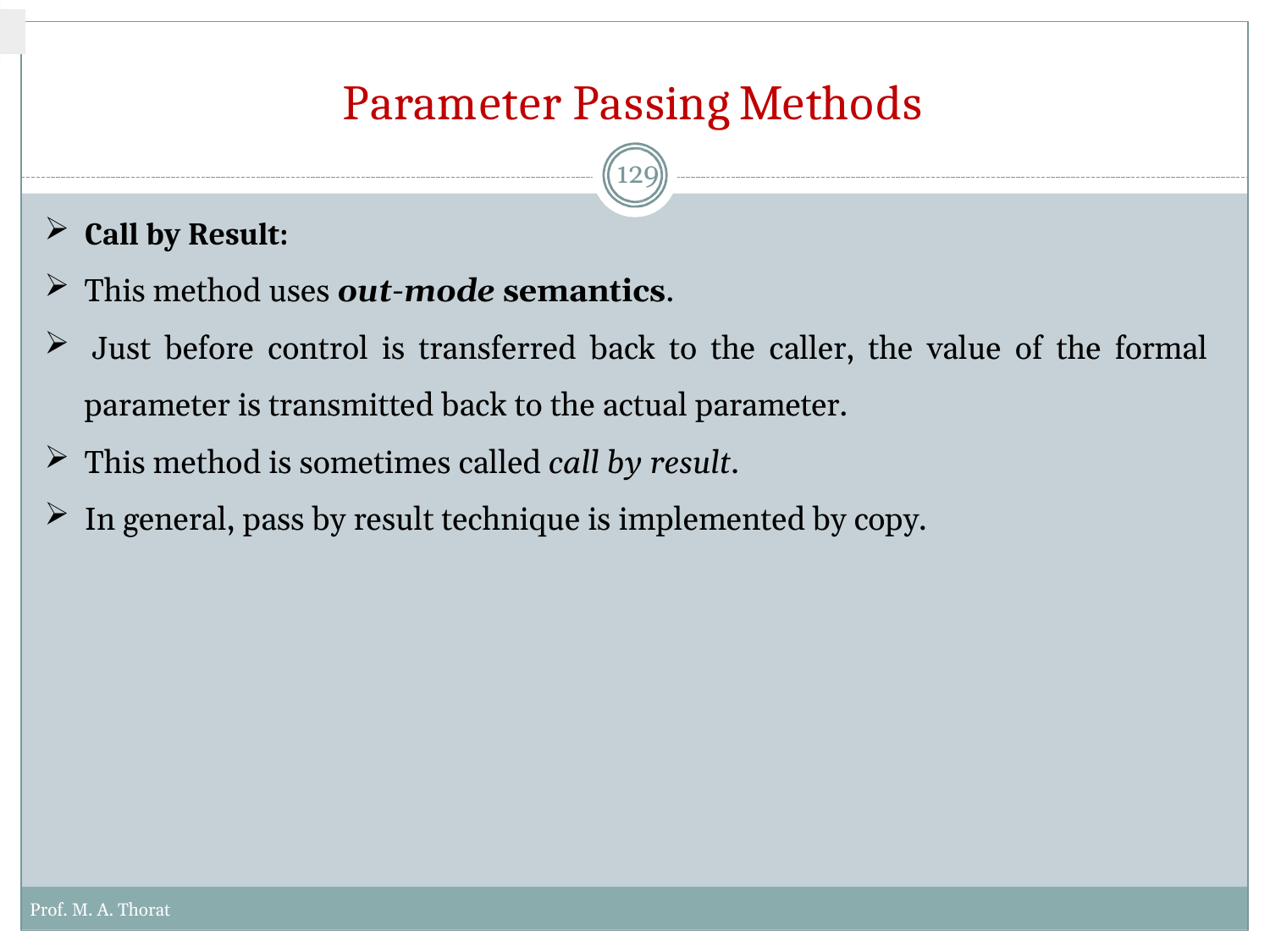

# Parameter Passing Methods
129
Call by Result:
This method uses out-mode semantics.
Just before control is transferred back to the caller, the value of the formal
parameter is transmitted back to the actual parameter.
This method is sometimes called call by result.
In general, pass by result technique is implemented by copy.
Prof. M. A. Thorat